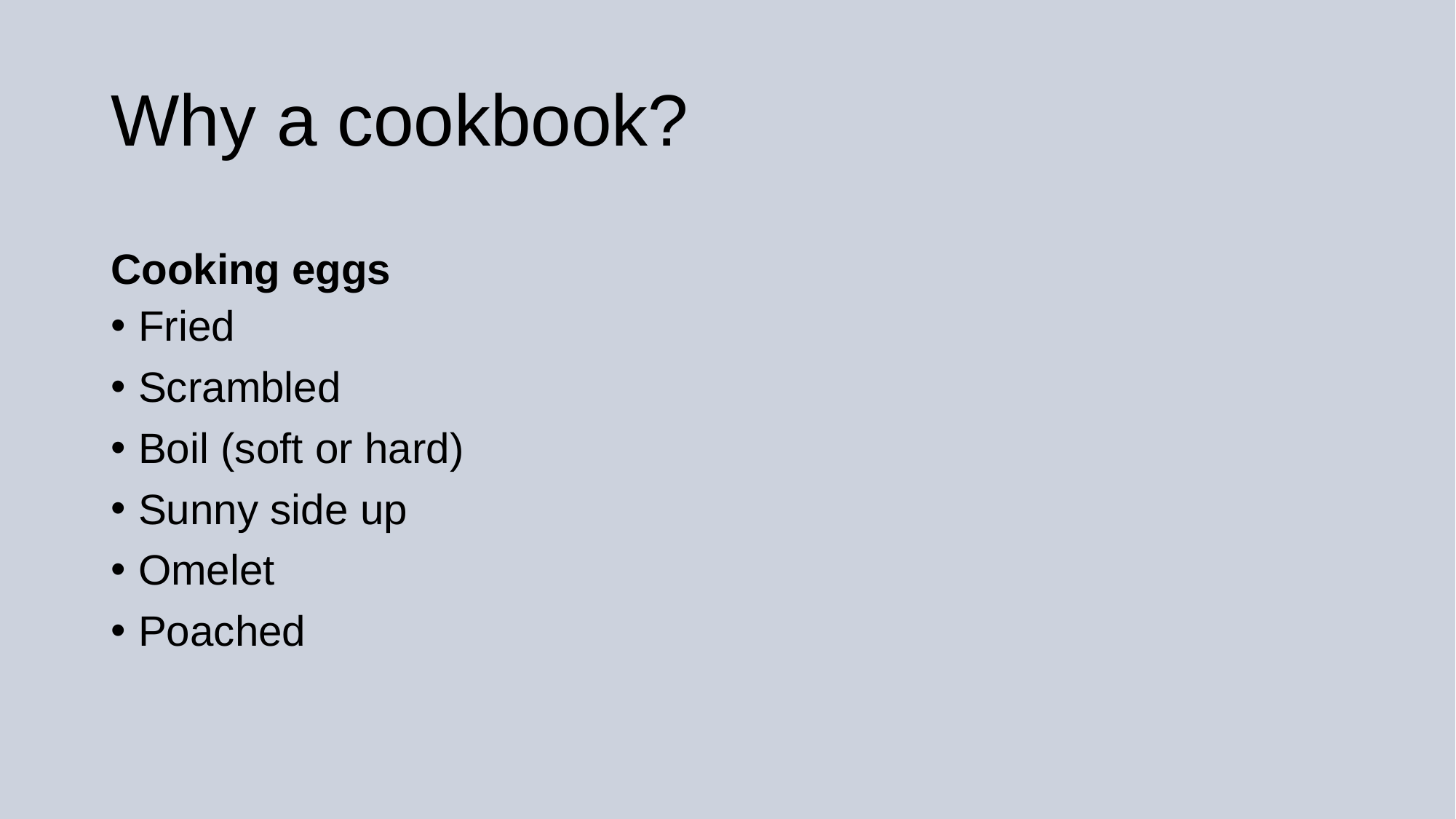

# Why a cookbook?
Cooking eggs
Fried
Scrambled
Boil (soft or hard)
Sunny side up
Omelet
Poached